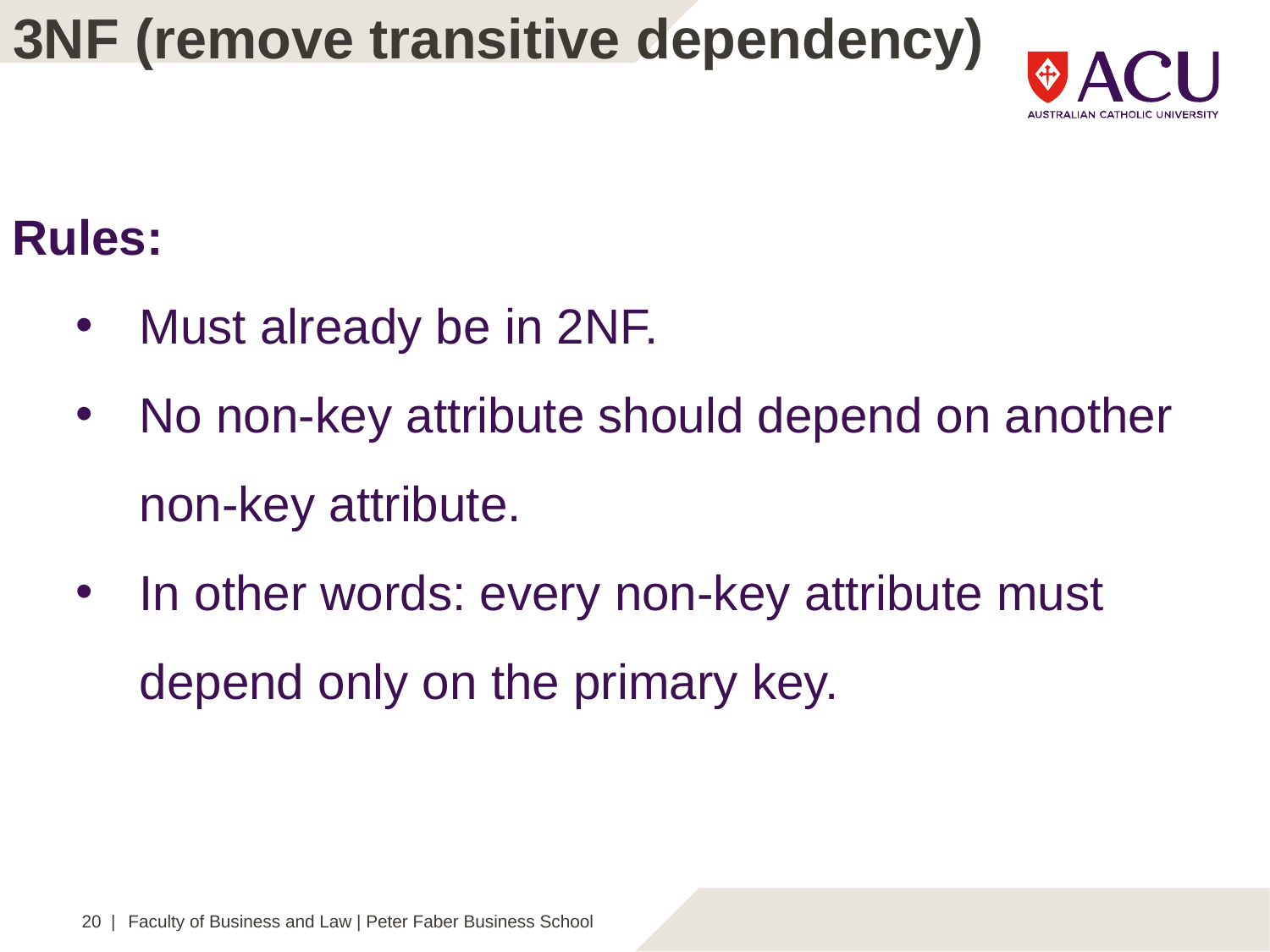

3NF (remove transitive dependency)
Rules:
Must already be in 2NF.
No non-key attribute should depend on another non-key attribute.
In other words: every non-key attribute must depend only on the primary key.
20  |
Faculty of Business and Law | Peter Faber Business School